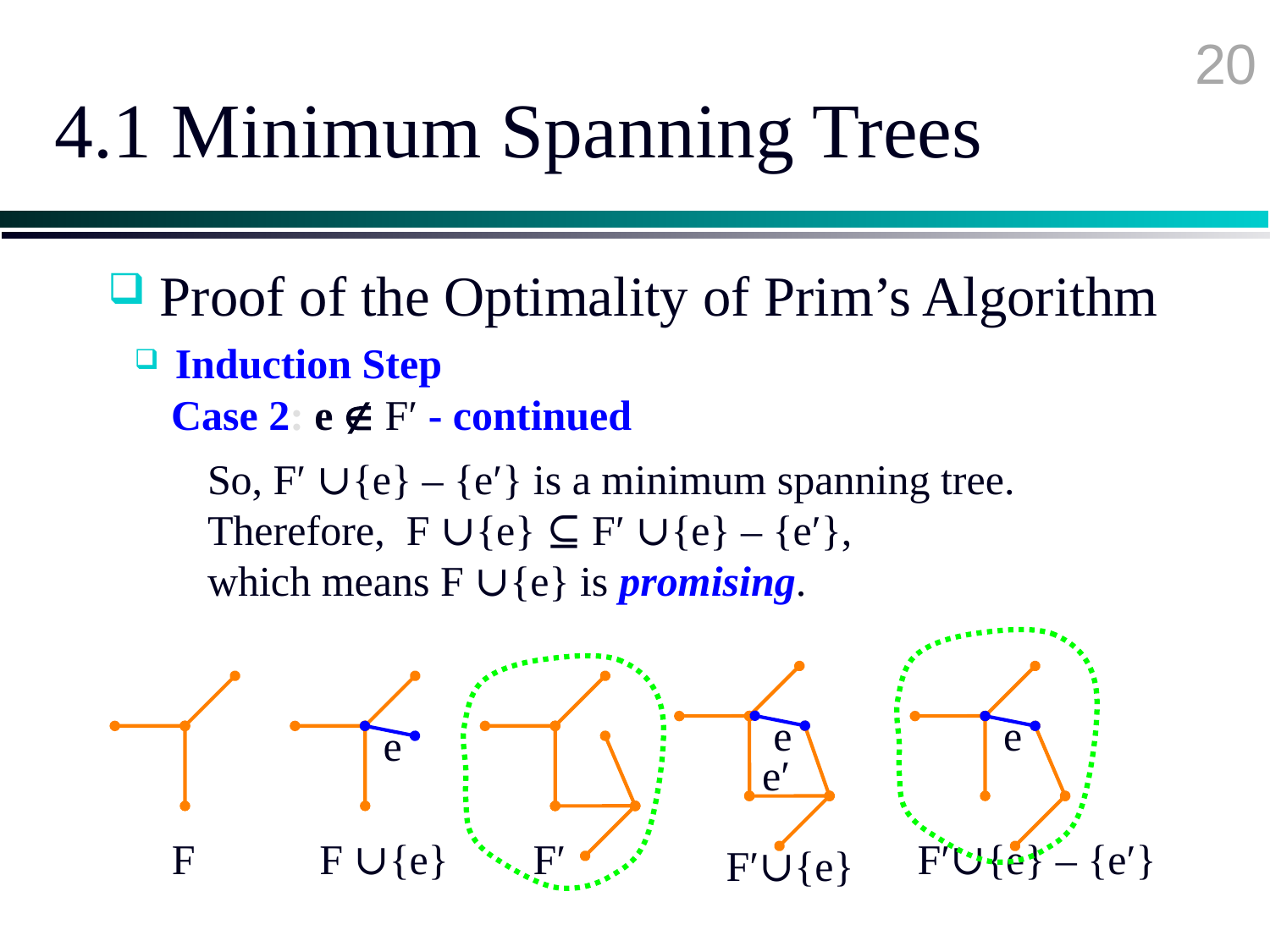

20
# 4.1 Minimum Spanning Trees
 Proof of the Optimality of Prim’s Algorithm
 Induction Step
  Case 2: e ∉ F′ - continued

So, F′ ∪{e} – {e′} is a minimum spanning tree. Therefore,  F ∪{e} ⊆ F′ ∪{e} – {e′},
which means F ∪{e} is promising.

e′

F′∪{e}

e

F′∪{e} – {e′}

F

F ∪{e}

F′
e

e